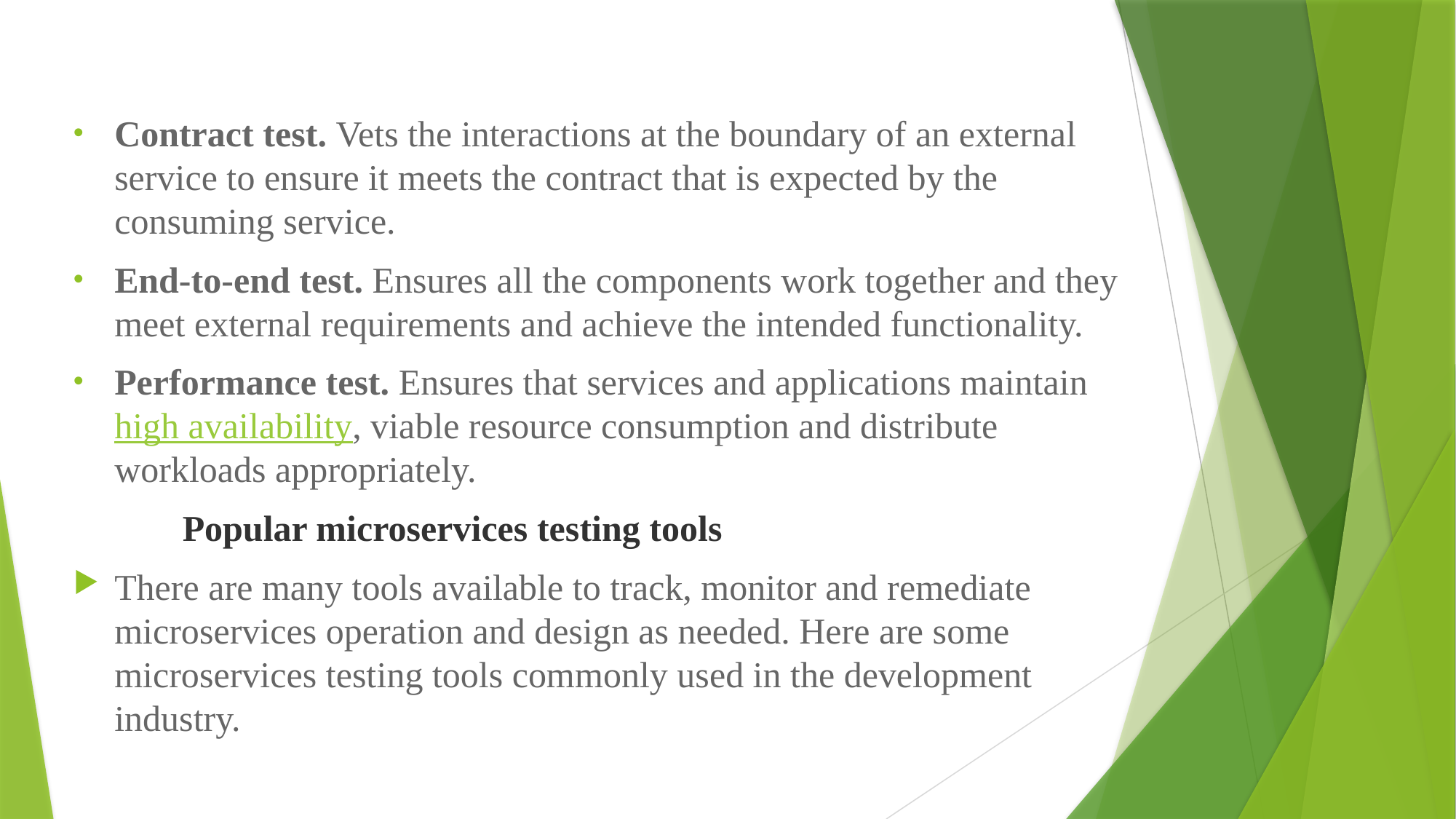

Contract test. Vets the interactions at the boundary of an external service to ensure it meets the contract that is expected by the consuming service.
End-to-end test. Ensures all the components work together and they meet external requirements and achieve the intended functionality.
Performance test. Ensures that services and applications maintain high availability, viable resource consumption and distribute workloads appropriately.
	Popular microservices testing tools
There are many tools available to track, monitor and remediate microservices operation and design as needed. Here are some microservices testing tools commonly used in the development industry.